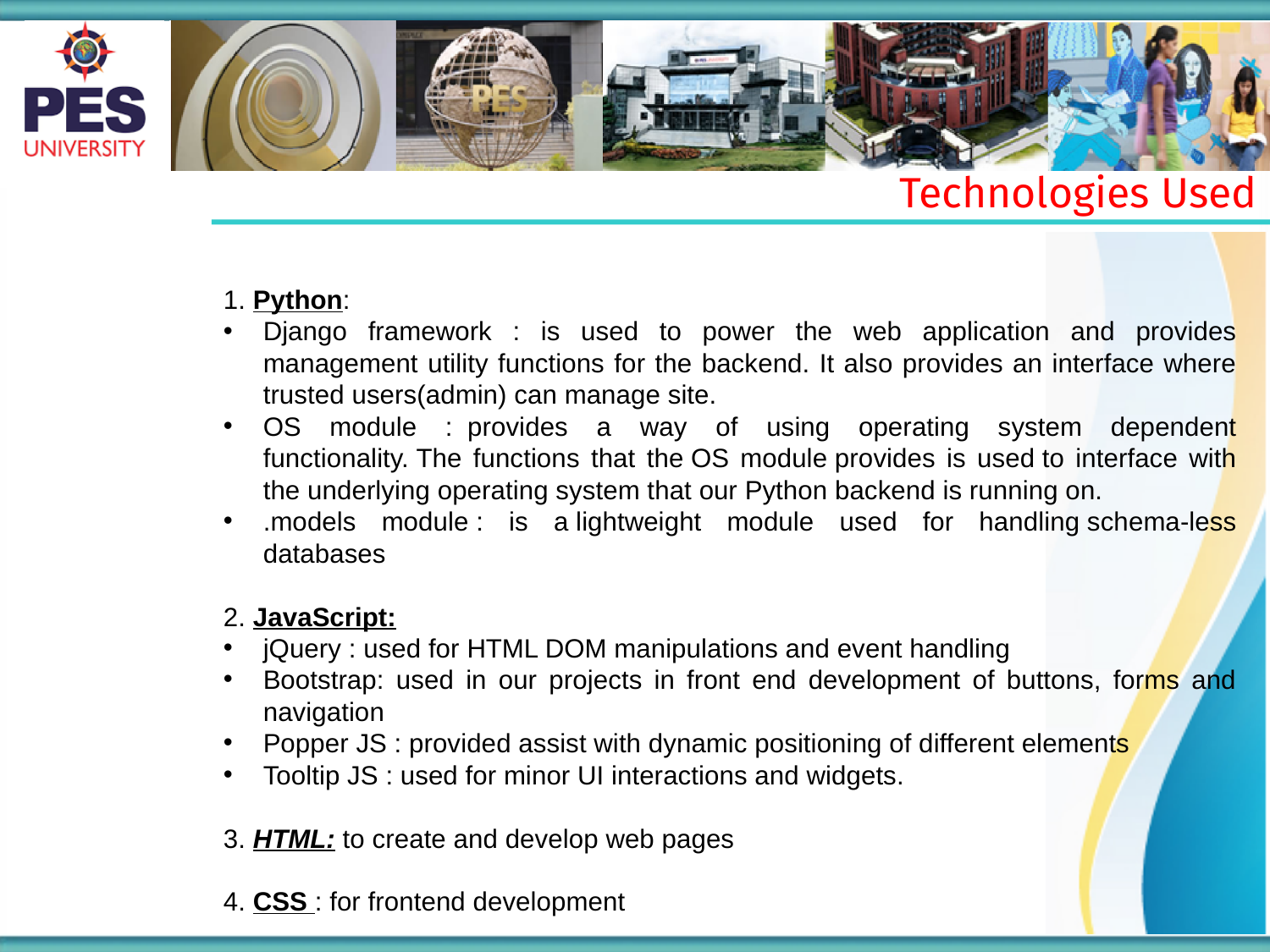

Technologies Used

1. Python:
Django framework : is used to power the web application and provides management utility functions for the backend. It also provides an interface where trusted users(admin) can manage site.
OS module :  provides a way of using operating system dependent functionality. The functions that the OS module provides is used to interface with the underlying operating system that our Python backend is running on.
.models module : is a lightweight module used for handling schema-less databases

2. JavaScript:
jQuery : used for HTML DOM manipulations and event handling
Bootstrap: used in our projects in front end development of buttons, forms and navigation
Popper JS : provided assist with dynamic positioning of different elements
Tooltip JS : used for minor UI interactions and widgets.

3. HTML: to create and develop web pages

4. CSS : for frontend development